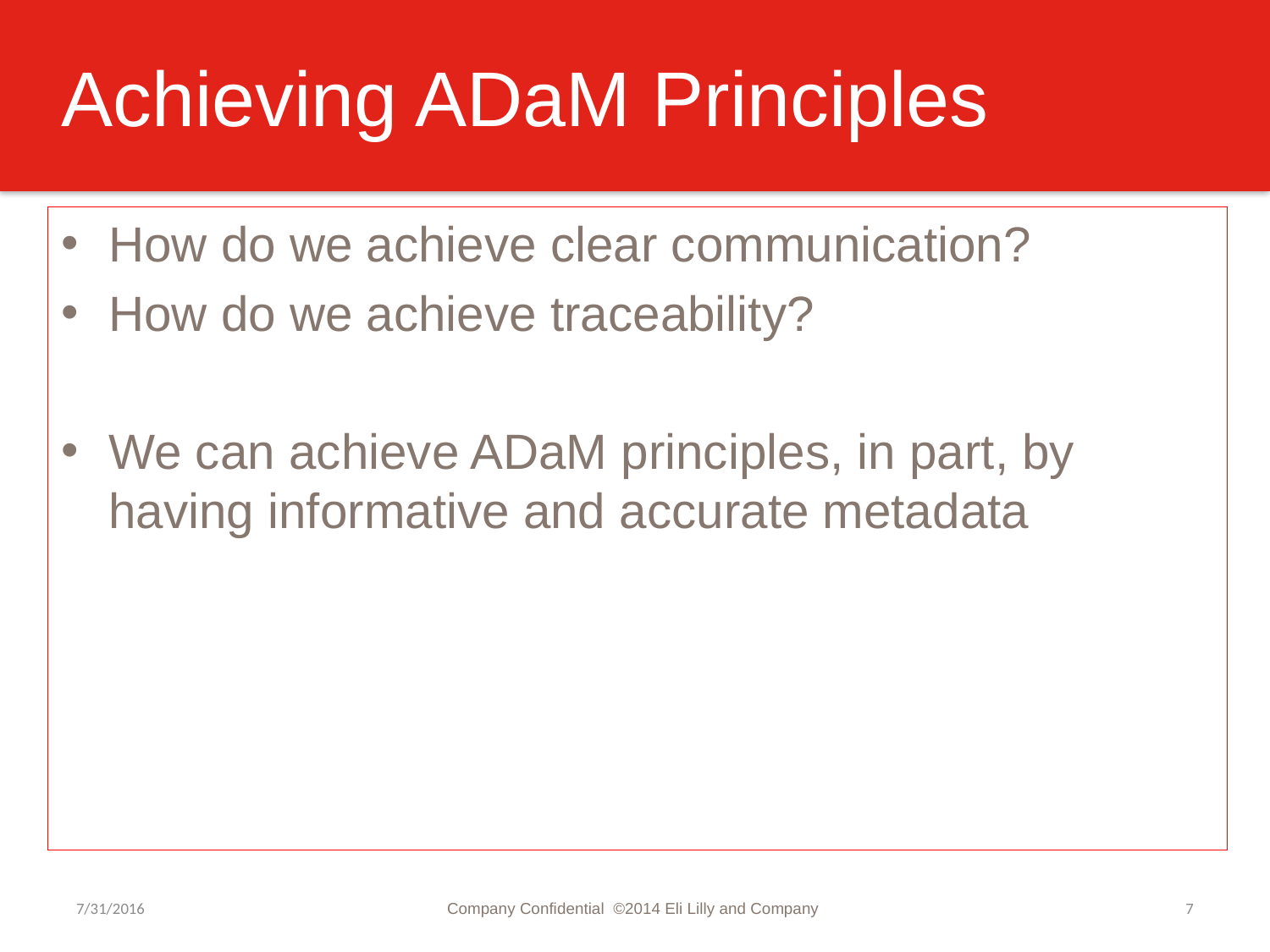

# Achieving ADaM Principles
How do we achieve clear communication?
How do we achieve traceability?

We can achieve ADaM principles, in part, by having informative and accurate metadata
7/31/2016
Company Confidential  ©2014 Eli Lilly and Company
7